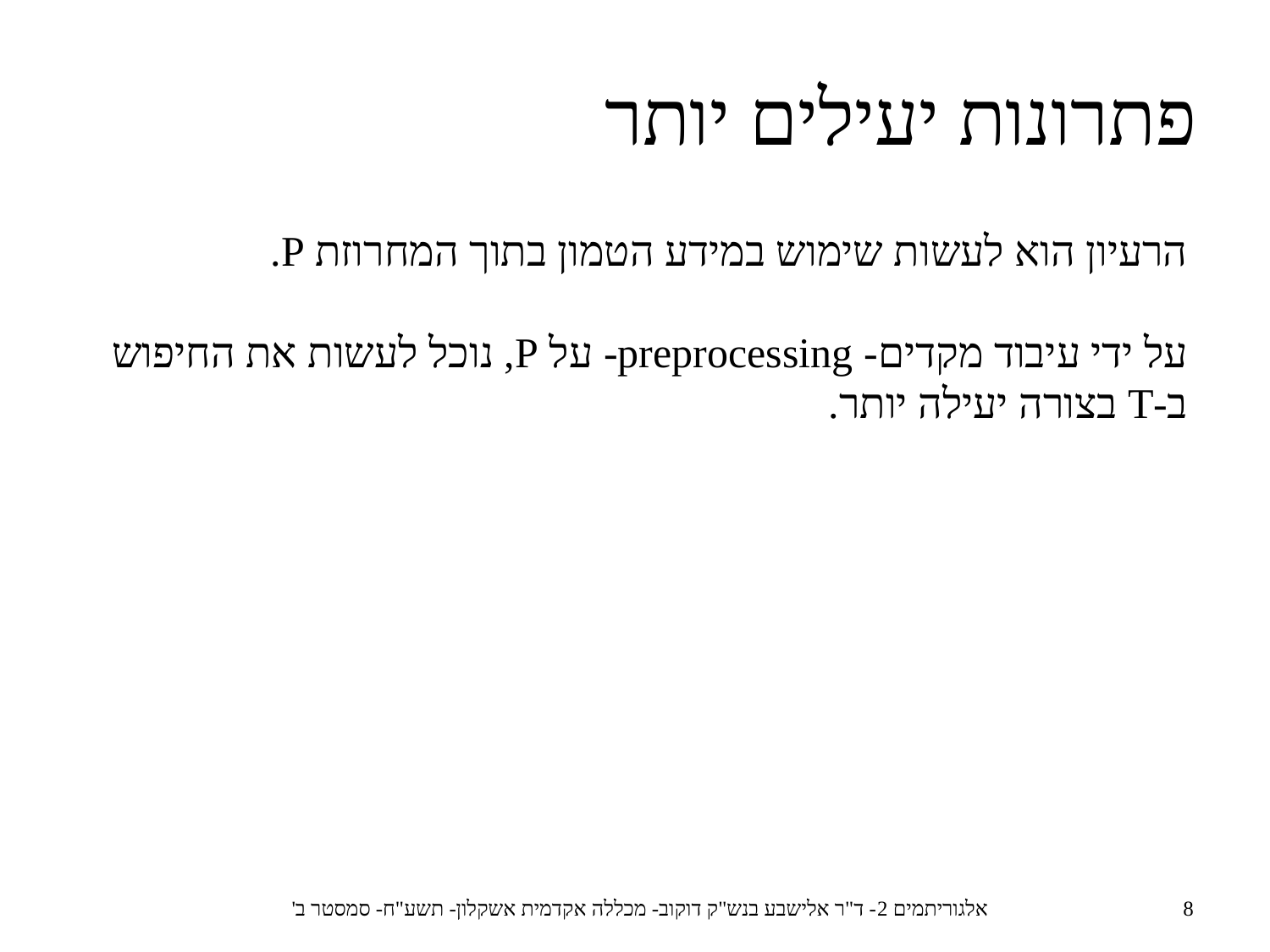

פתרונות יעילים יותר

הרעיון הוא לעשות שימוש במידע הטמון בתוך המחרוזת P.

על ידי עיבוד מקדים- preprocessing- על P, נוכל לעשות את החיפוש ב-T בצורה יעילה יותר.
אלגוריתמים 2- ד"ר אלישבע בנש"ק דוקוב- מכללה אקדמית אשקלון- תשע"ח- סמסטר ב'
8